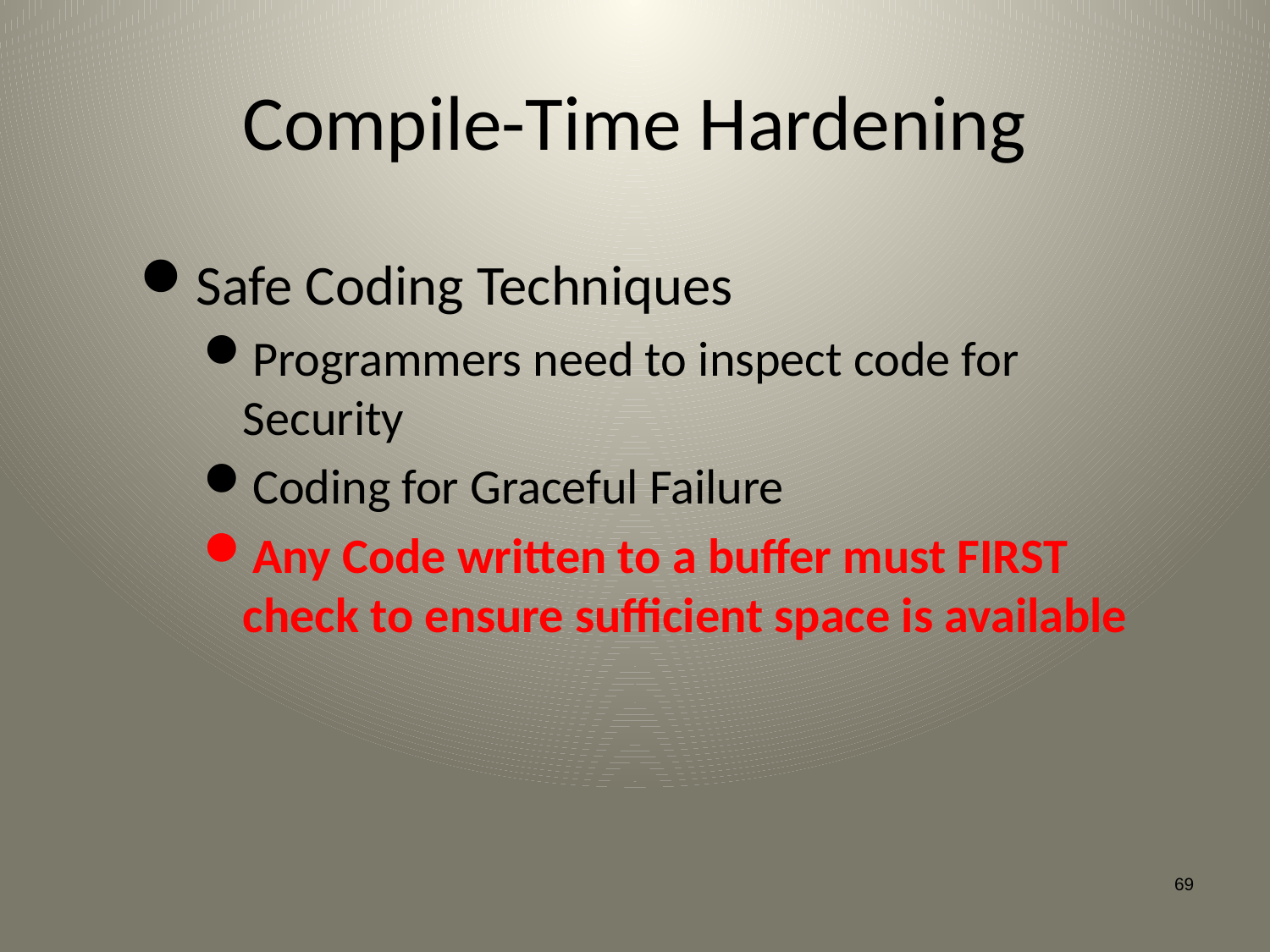

# Compile-Time Hardening
Safe Coding Techniques
Programmers need to inspect code for Security
Coding for Graceful Failure
Any Code written to a buffer must FIRST check to ensure sufficient space is available
69